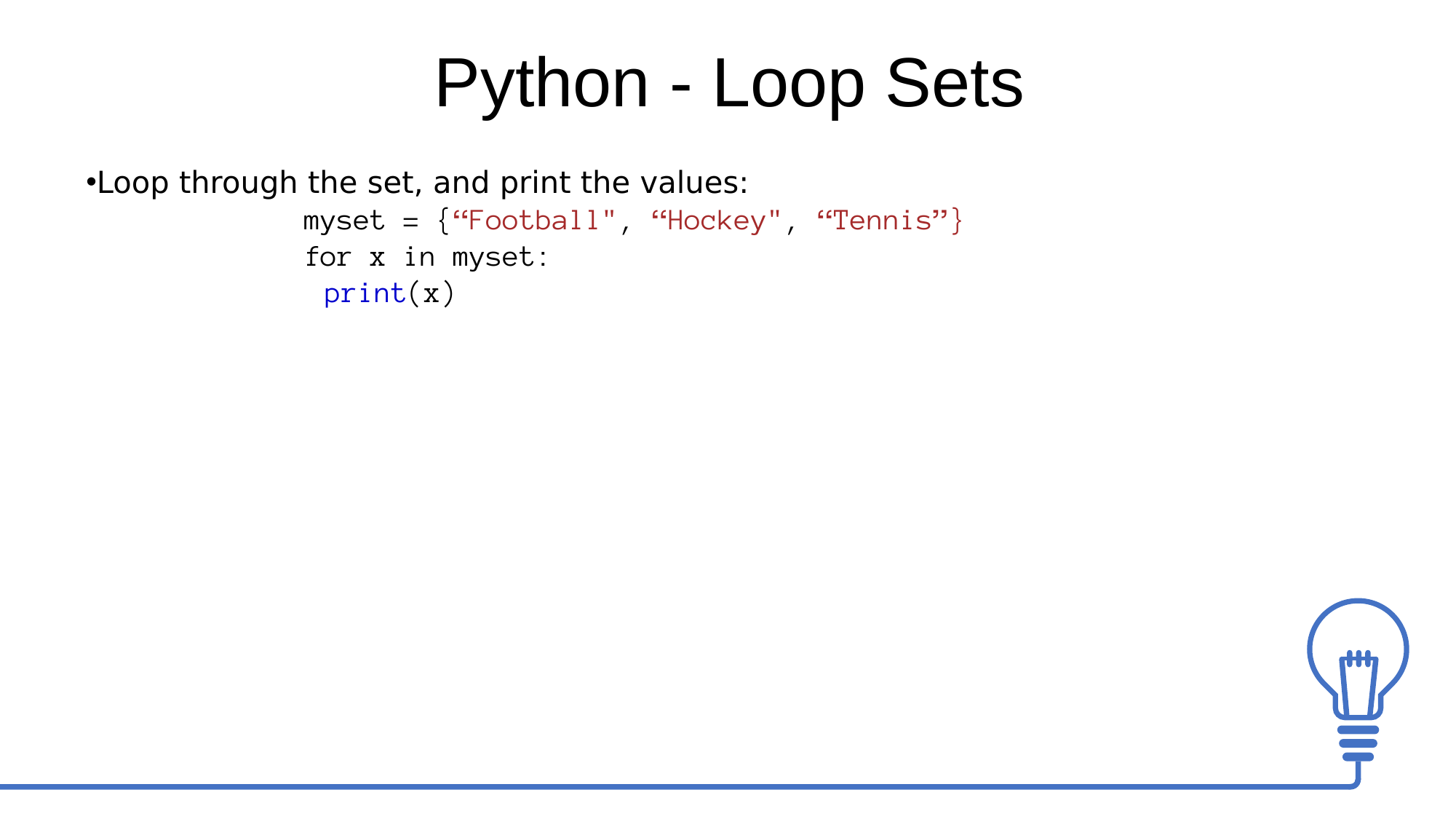

Python - Loop Sets
Loop through the set, and print the values:
myset = {“Football", “Hockey", “Tennis”}
for x in myset:
   print(x)